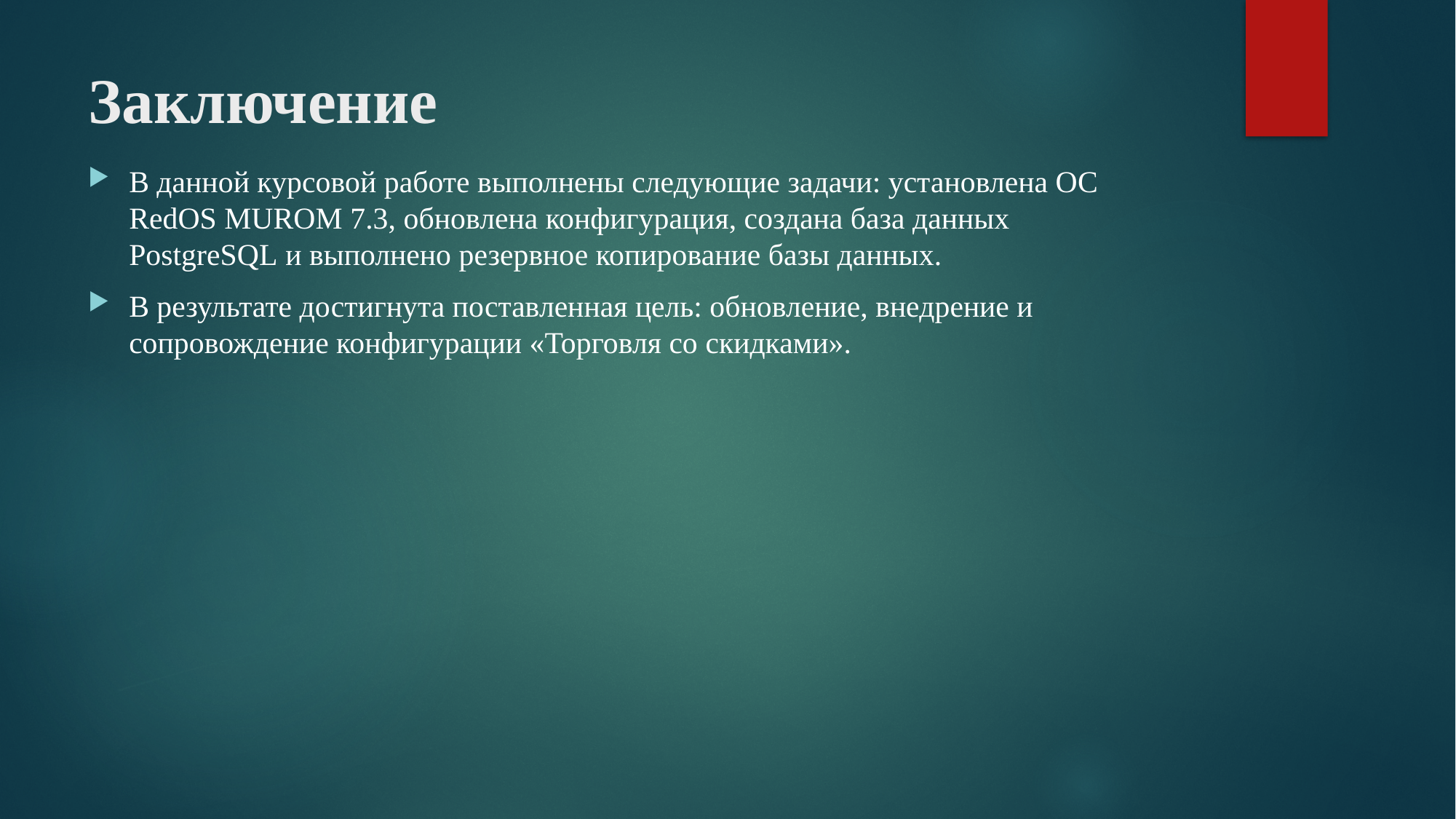

# Заключение
В данной курсовой работе выполнены следующие задачи: установлена ОС RedOS MUROM 7.3, обновлена конфигурация, создана база данных PostgreSQL и выполнено резервное копирование базы данных.
В результате достигнута поставленная цель: обновление, внедрение и сопровождение конфигурации «Торговля со скидками».